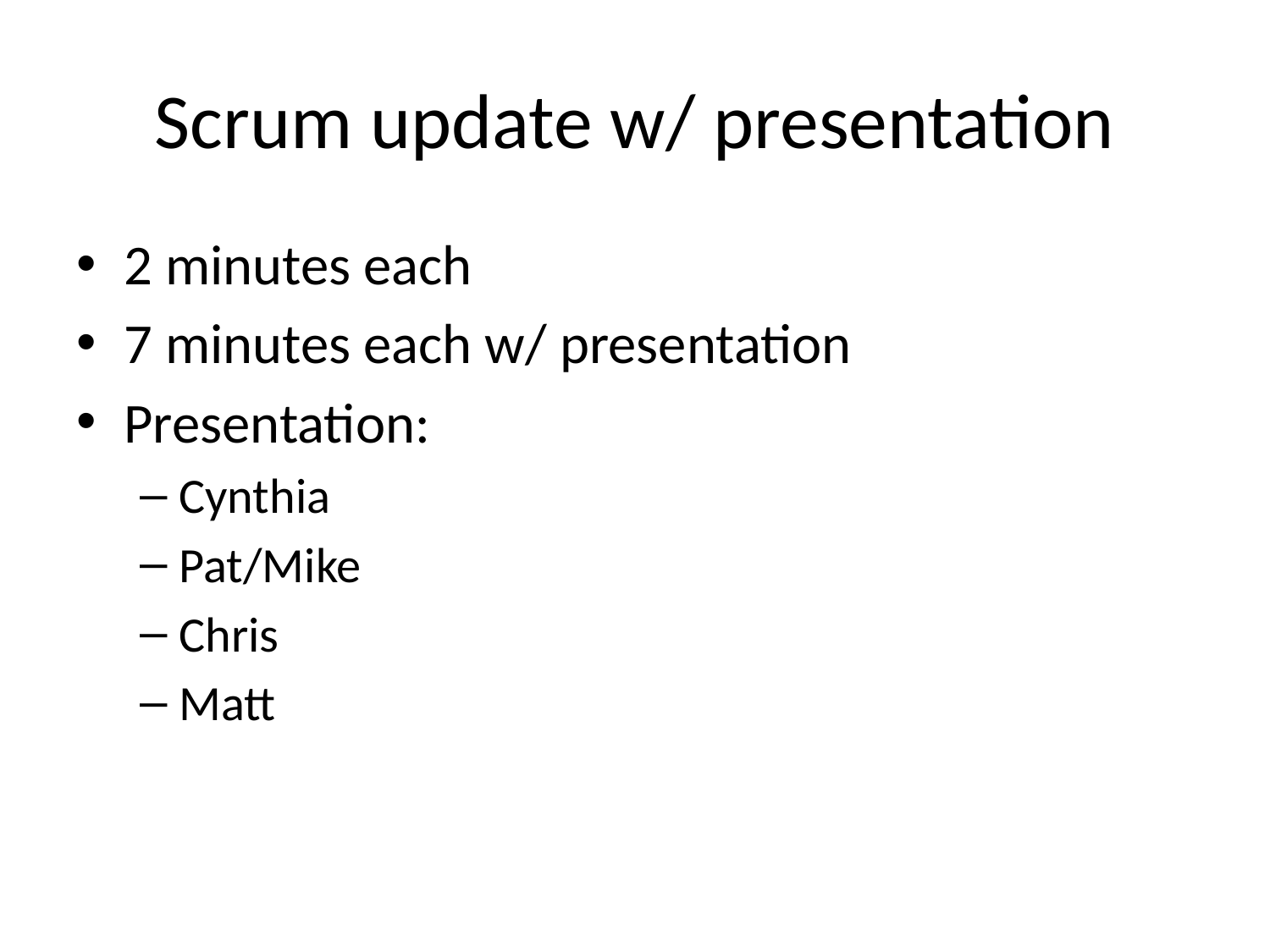

# Scrum update w/ presentation
2 minutes each
7 minutes each w/ presentation
Presentation:
Cynthia
Pat/Mike
Chris
Matt